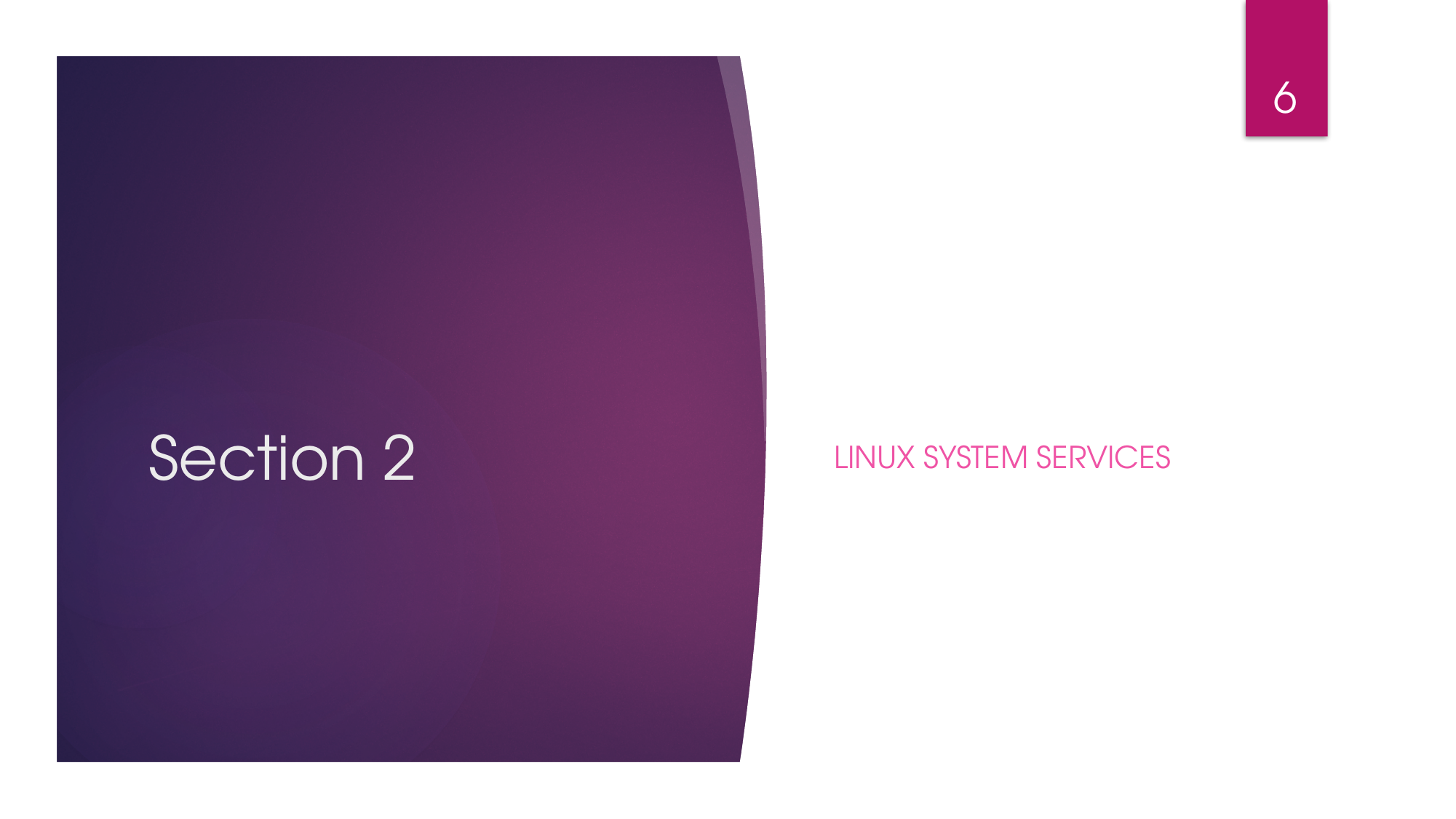

6
Linux System services
# Section 2